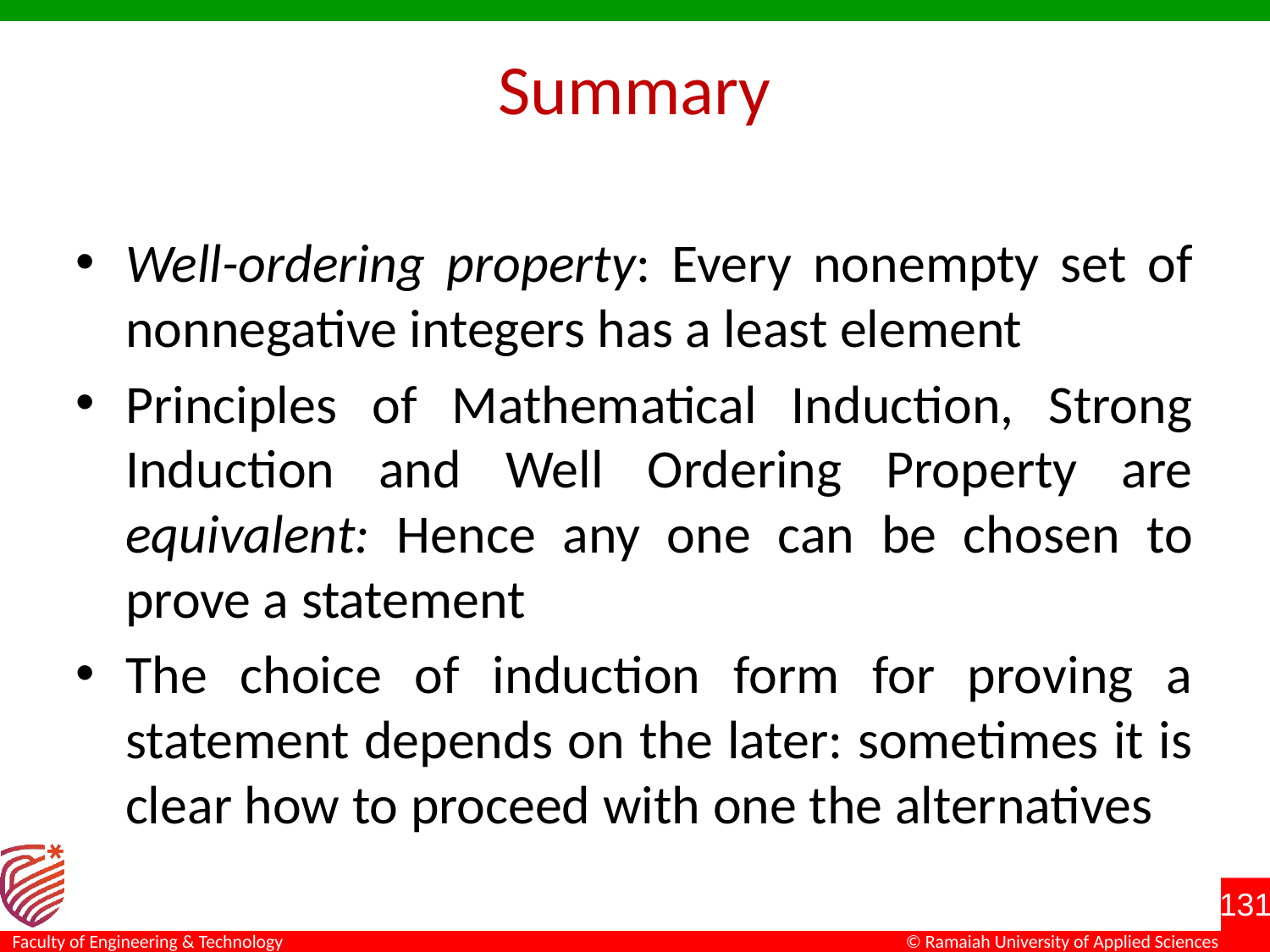

# Summary
Well-ordering property: Every nonempty set of nonnegative integers has a least element
Principles of Mathematical Induction, Strong Induction and Well Ordering Property are equivalent: Hence any one can be chosen to prove a statement
The choice of induction form for proving a statement depends on the later: sometimes it is clear how to proceed with one the alternatives